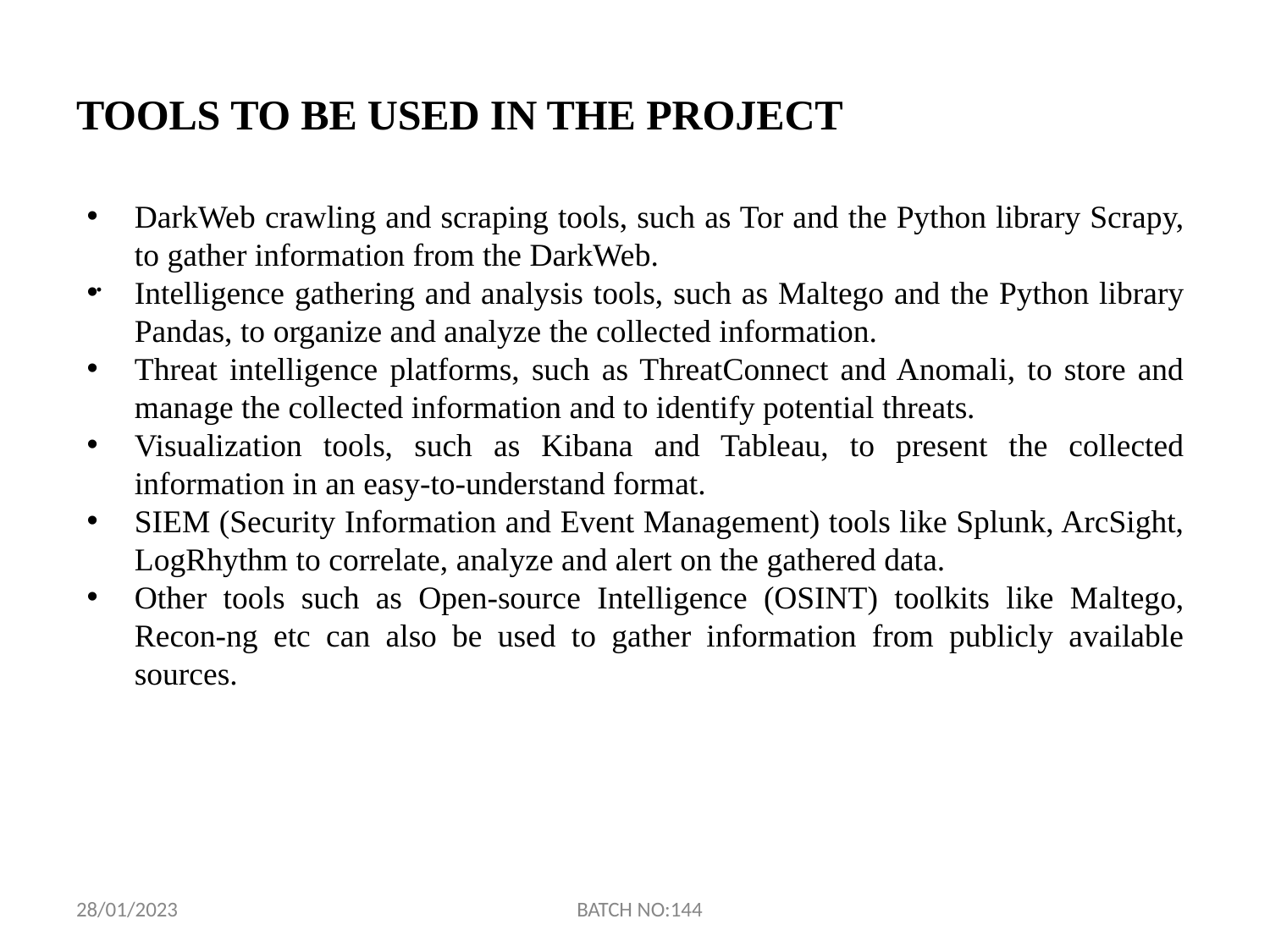

TOOLS TO BE USED IN THE PROJECT
DarkWeb crawling and scraping tools, such as Tor and the Python library Scrapy, to gather information from the DarkWeb.
Intelligence gathering and analysis tools, such as Maltego and the Python library Pandas, to organize and analyze the collected information.
Threat intelligence platforms, such as ThreatConnect and Anomali, to store and manage the collected information and to identify potential threats.
Visualization tools, such as Kibana and Tableau, to present the collected information in an easy-to-understand format.
SIEM (Security Information and Event Management) tools like Splunk, ArcSight, LogRhythm to correlate, analyze and alert on the gathered data.
Other tools such as Open-source Intelligence (OSINT) toolkits like Maltego, Recon-ng etc can also be used to gather information from publicly available sources.
.

BATCH NO:144
28/01/2023
5